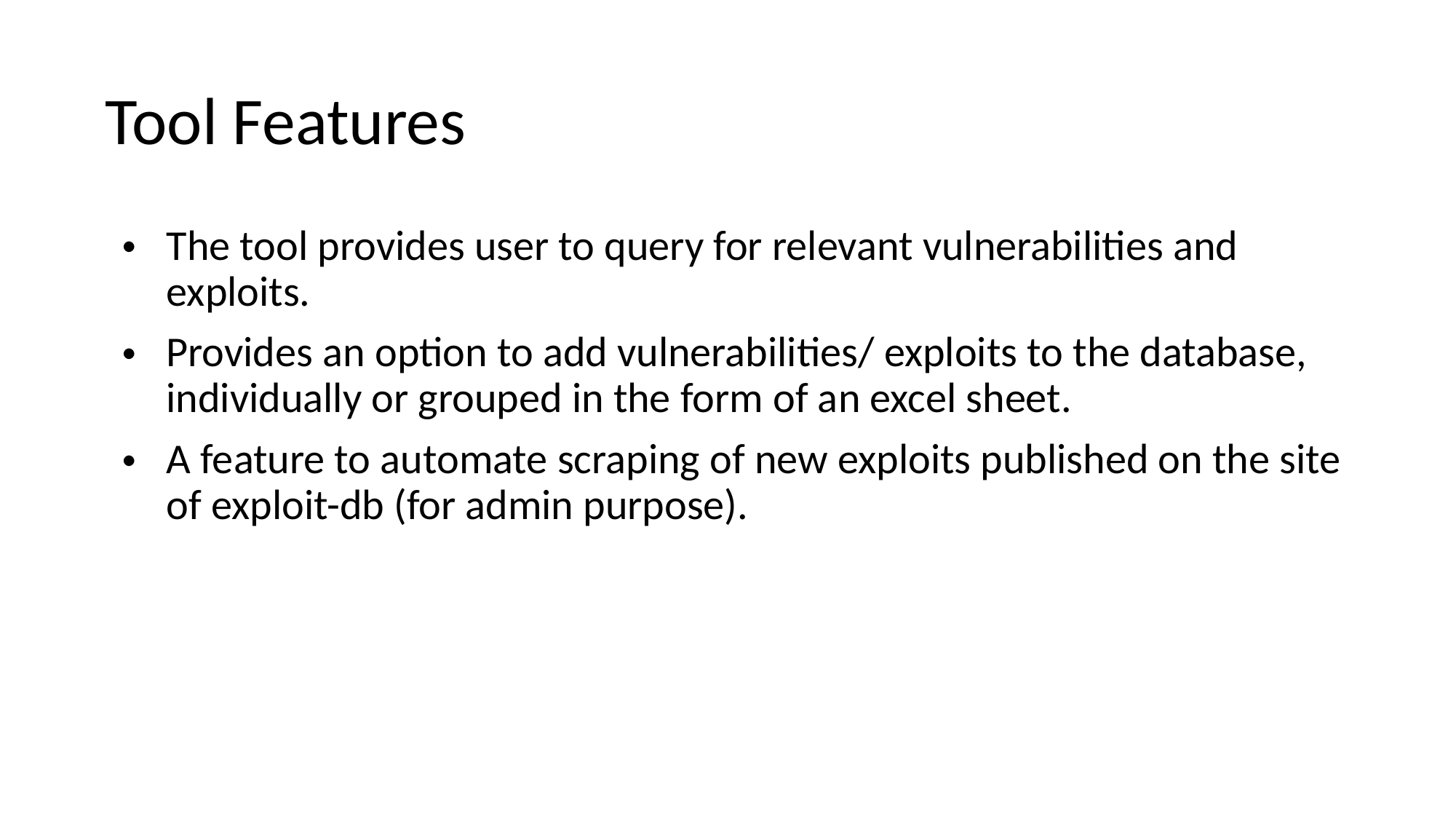

# Tool Features
The tool provides user to query for relevant vulnerabilities and exploits.
Provides an option to add vulnerabilities/ exploits to the database, individually or grouped in the form of an excel sheet.
A feature to automate scraping of new exploits published on the site of exploit-db (for admin purpose).